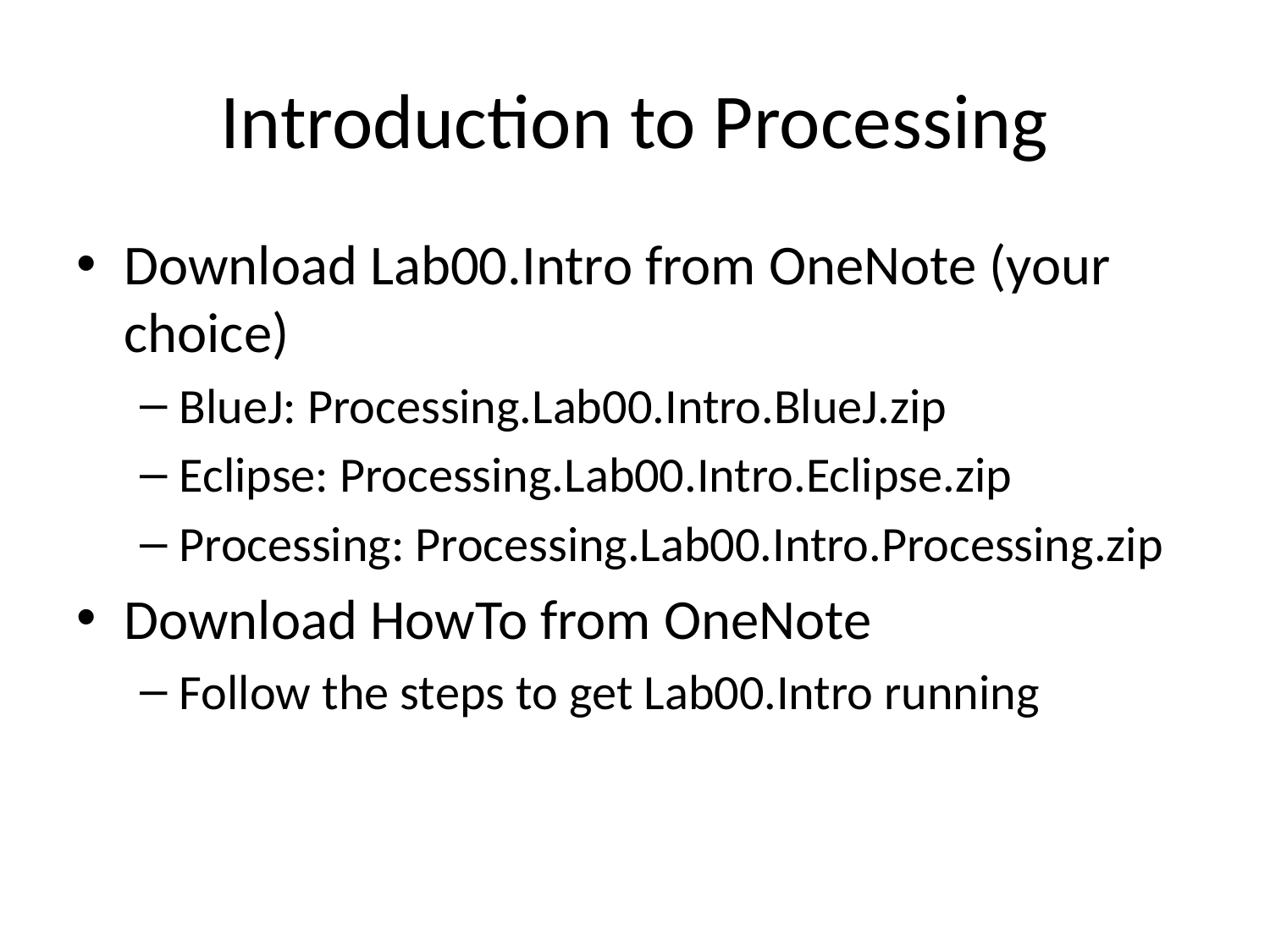

# Introduction to Processing
Download Lab00.Intro from OneNote (your choice)
BlueJ: Processing.Lab00.Intro.BlueJ.zip
Eclipse: Processing.Lab00.Intro.Eclipse.zip
Processing: Processing.Lab00.Intro.Processing.zip
Download HowTo from OneNote
Follow the steps to get Lab00.Intro running